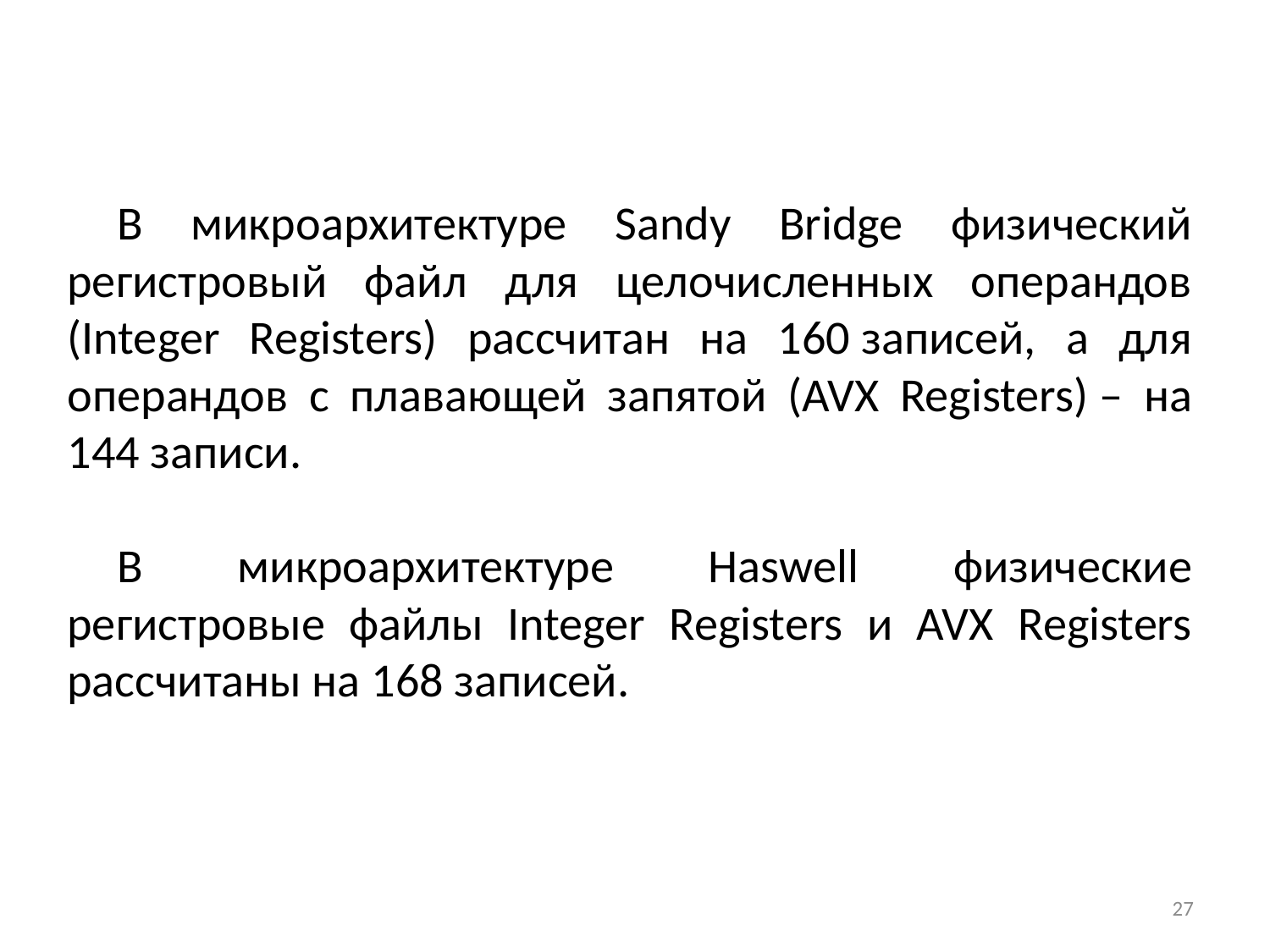

В микроархитектуре Sandy Bridge физический регистровый файл для целочисленных операндов (Integer Registers) рассчитан на 160 записей, а для операндов с плавающей запятой (AVX Registers) – на 144 записи.

В микроархитектуре Haswell физические регистровые файлы Integer Registers и AVX Registers рассчитаны на 168 записей.
27